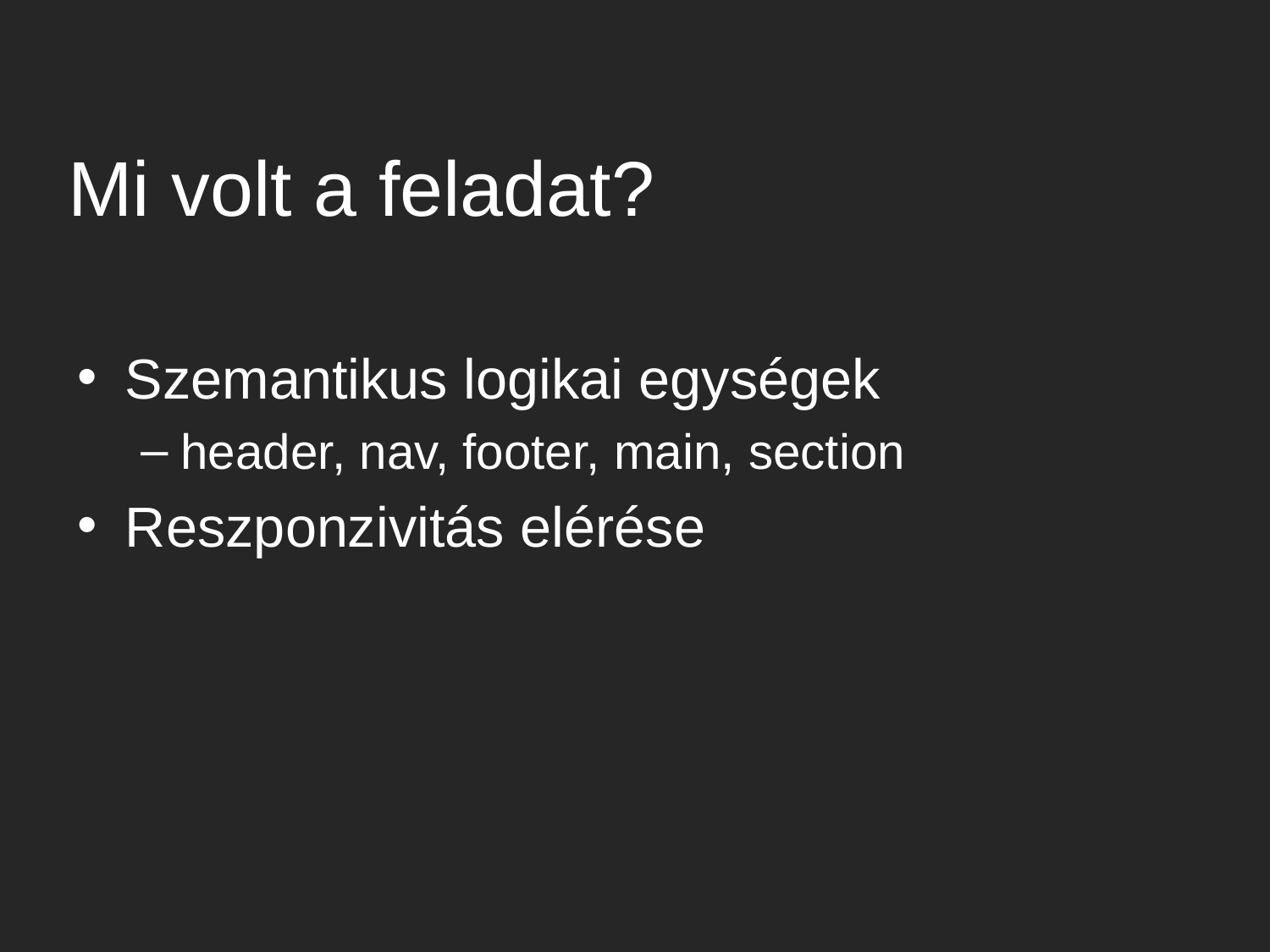

# Mi volt a feladat?
Szemantikus logikai egységek
header, nav, footer, main, section
Reszponzivitás elérése